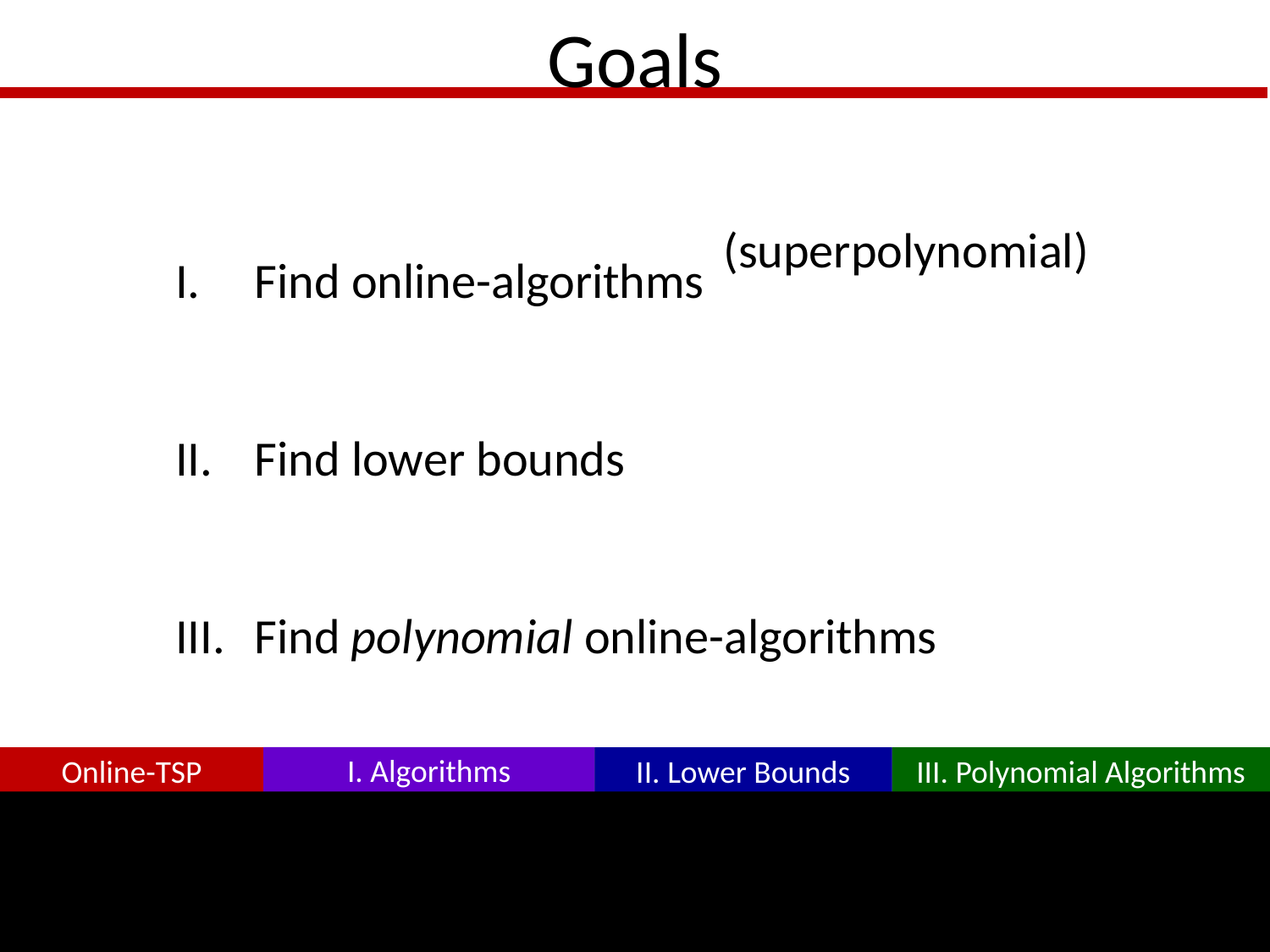

# Goals
Find online-algorithms
Find lower bounds
Find polynomial online-algorithms
 (superpolynomial)
III. Polynomial Algorithms
Online-TSP
I. Algorithms
II. Lower Bounds